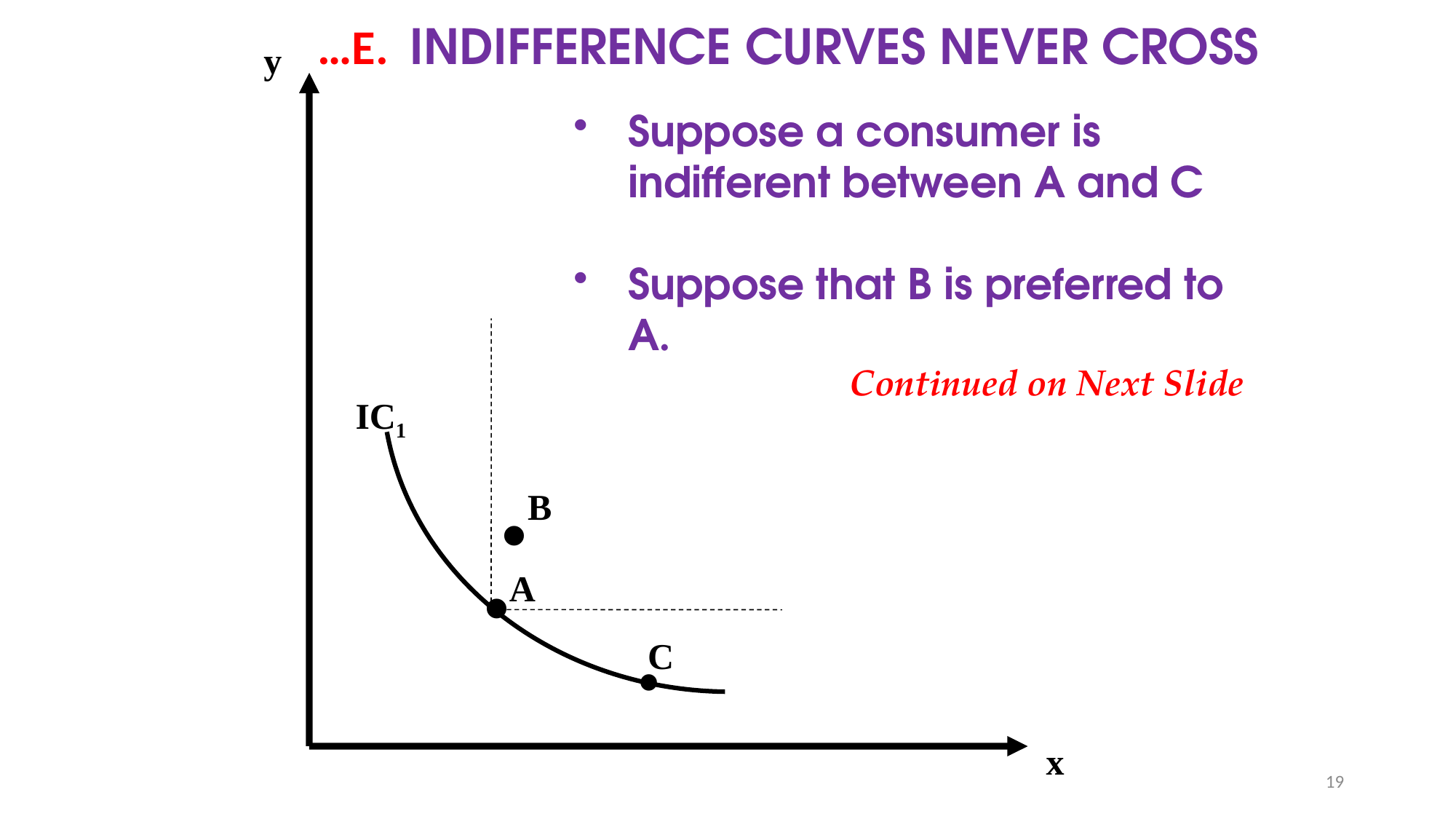

…E.  INDIFFERENCE CURVES NEVER CROSS
y

Suppose a consumer is indifferent between A and C

Suppose that B is preferred to A.
Continued on Next Slide

IC1
B
•
•
A

C
•
x

19